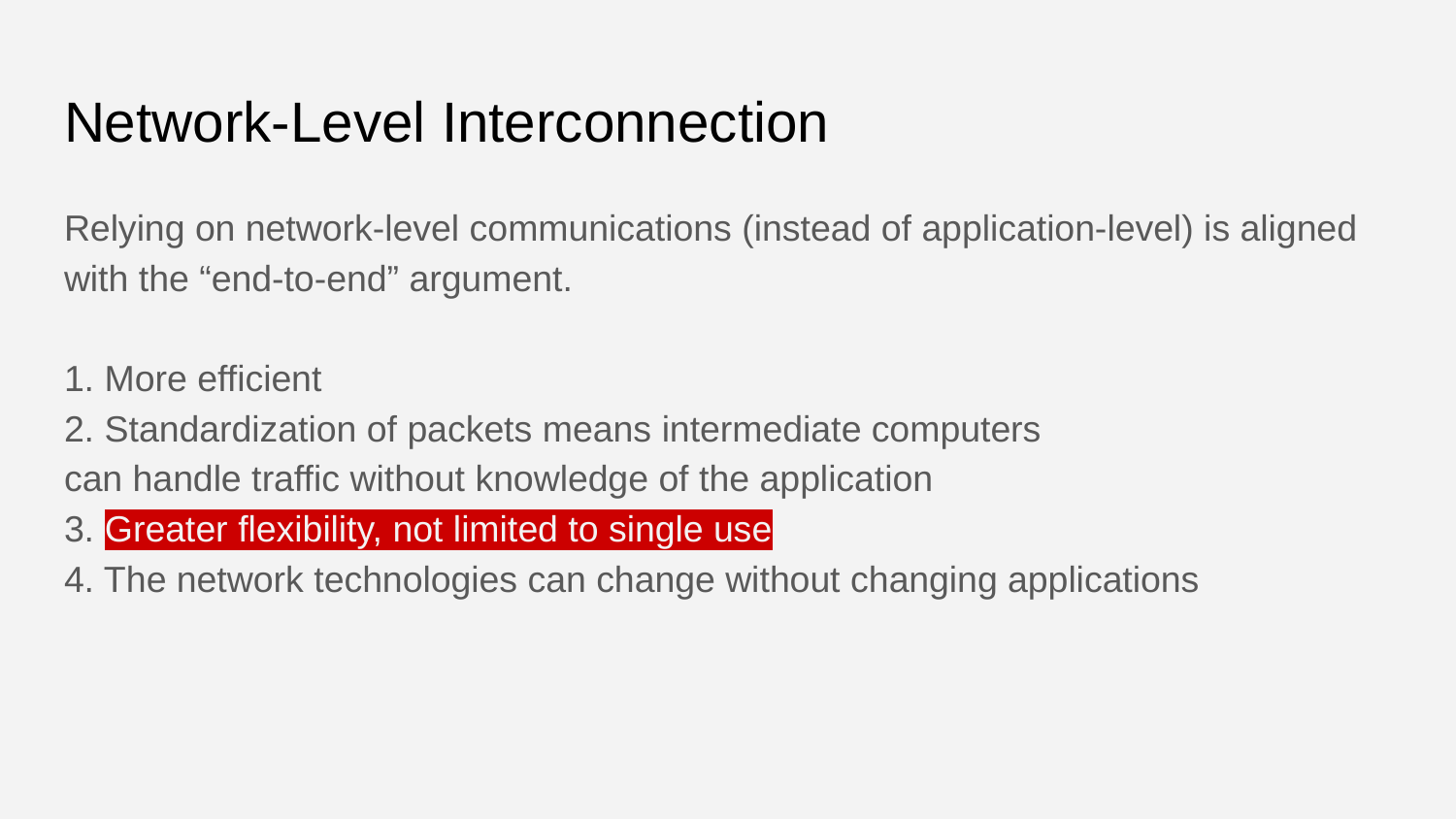

# Network-Level Interconnection
Relying on network-level communications (instead of application-level) is aligned with the “end-to-end” argument.
1. More efficient
2. Standardization of packets means intermediate computers
can handle traffic without knowledge of the application
3. Greater flexibility, not limited to single use
4. The network technologies can change without changing applications